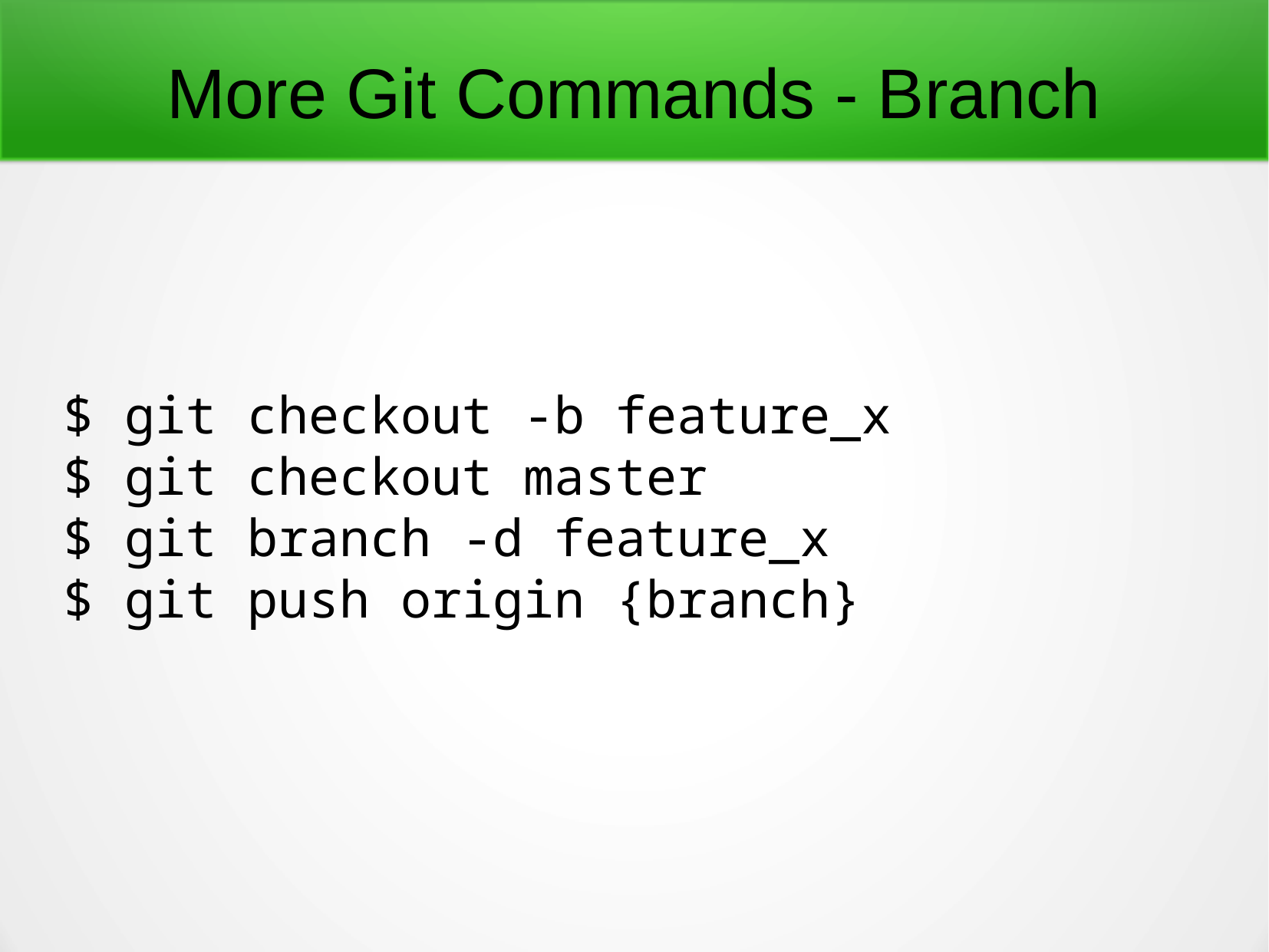

More Git Commands - Branch
$ git checkout -b feature_x
$ git checkout master
$ git branch -d feature_x
$ git push origin {branch}